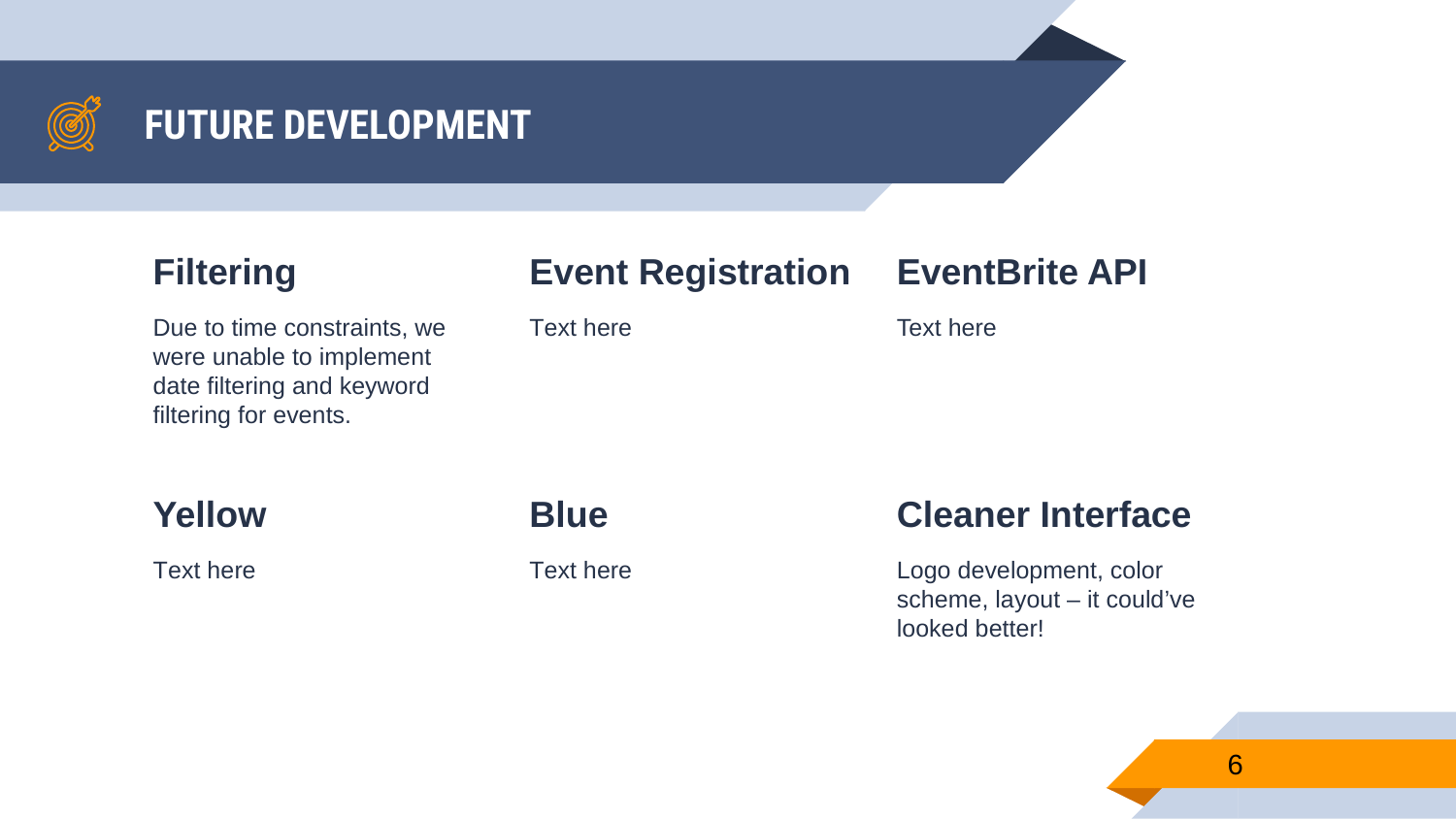

# FUTURE DEVELOPMENT

Filtering
Due to time constraints, we were unable to implement date filtering and keyword filtering for events.
Event Registration
Text here
EventBrite API
Text here

Yellow
Text here
Blue
Text here
Cleaner Interface
Logo development, color scheme, layout – it could’ve looked better!

6